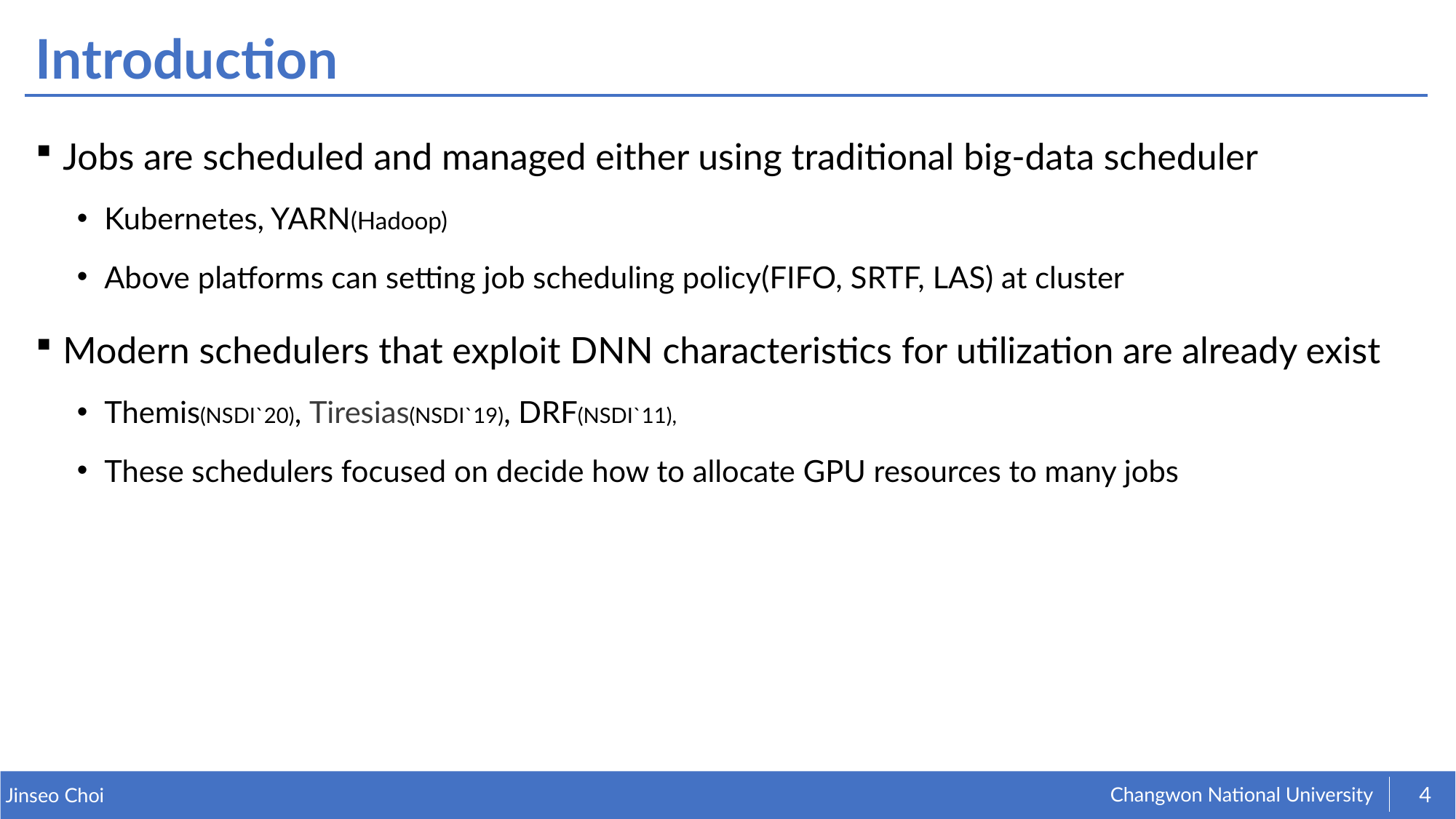

# Introduction
Jobs are scheduled and managed either using traditional big-data scheduler
Kubernetes, YARN(Hadoop)
Above platforms can setting job scheduling policy(FIFO, SRTF, LAS) at cluster
Modern schedulers that exploit DNN characteristics for utilization are already exist
Themis(NSDI`20), Tiresias(NSDI`19), DRF(NSDI`11),
These schedulers focused on decide how to allocate GPU resources to many jobs
4